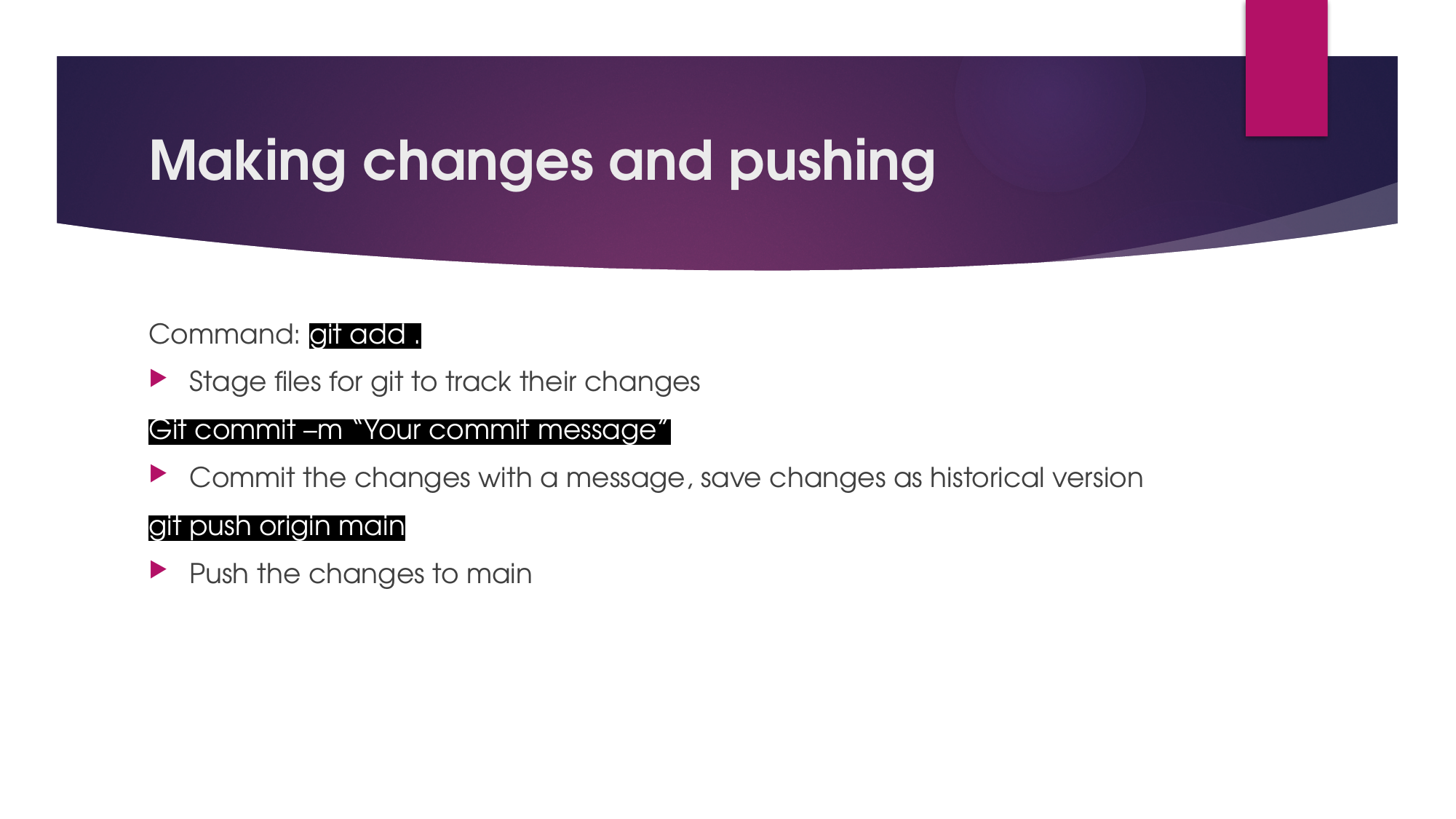

# Making changes and pushing
Command: git add .
Stage files for git to track their changes
Git commit –m “Your commit message”
Commit the changes with a message, save changes as historical version
git push origin main
Push the changes to main